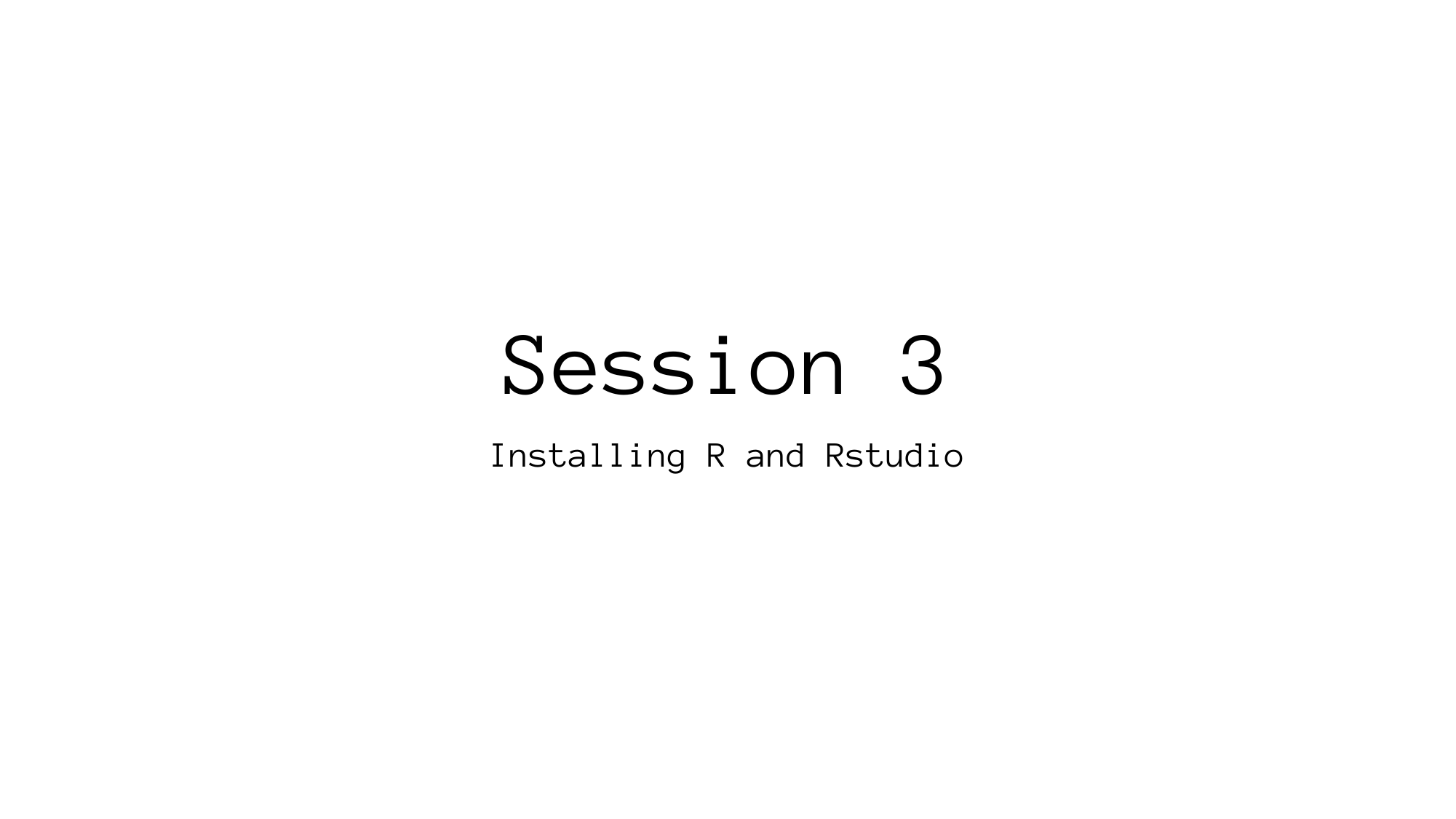

# Session 3
Installing R and Rstudio